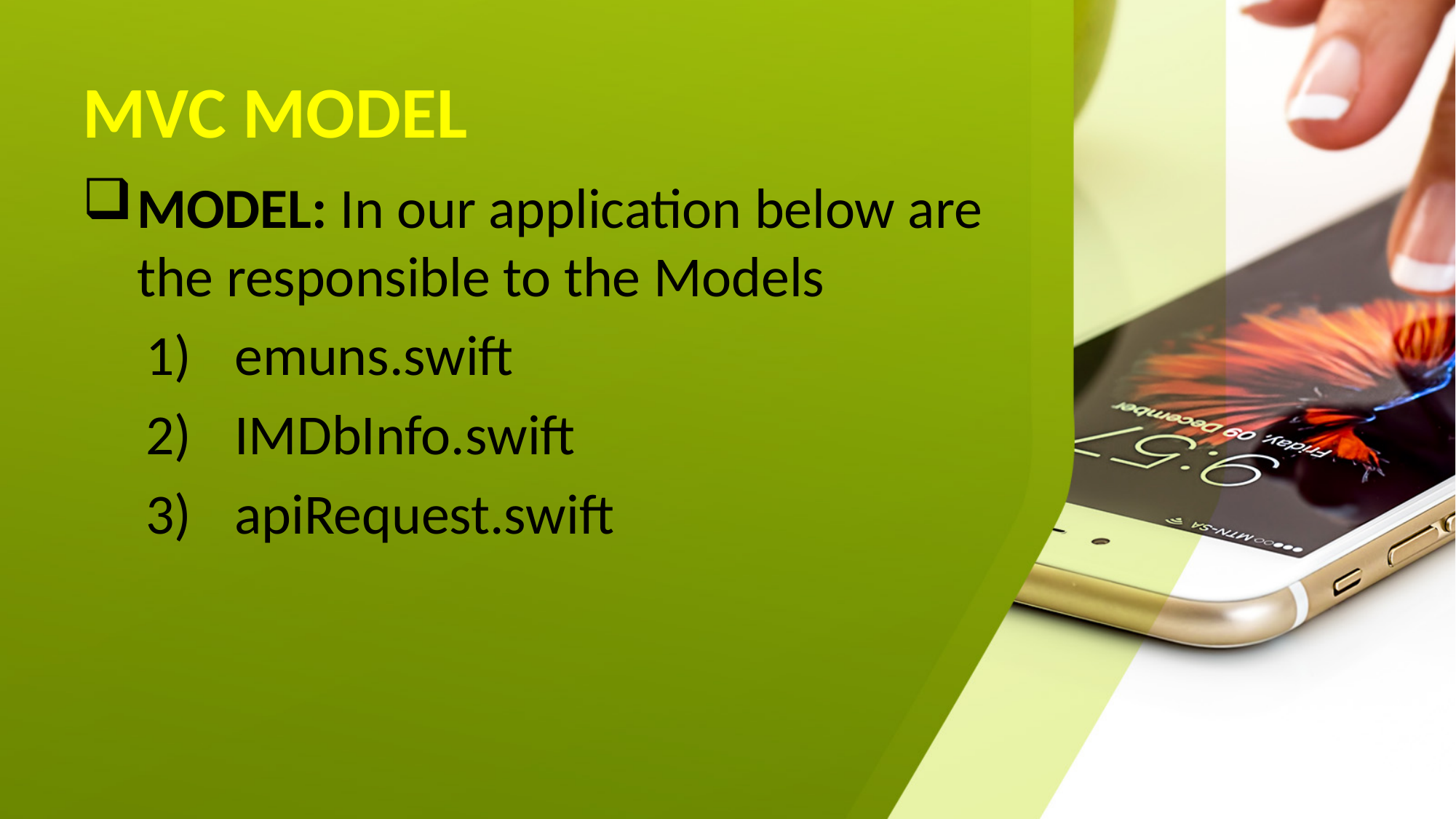

# MVC MODEL
MODEL: In our application below are the responsible to the Models
emuns.swift
IMDbInfo.swift
apiRequest.swift